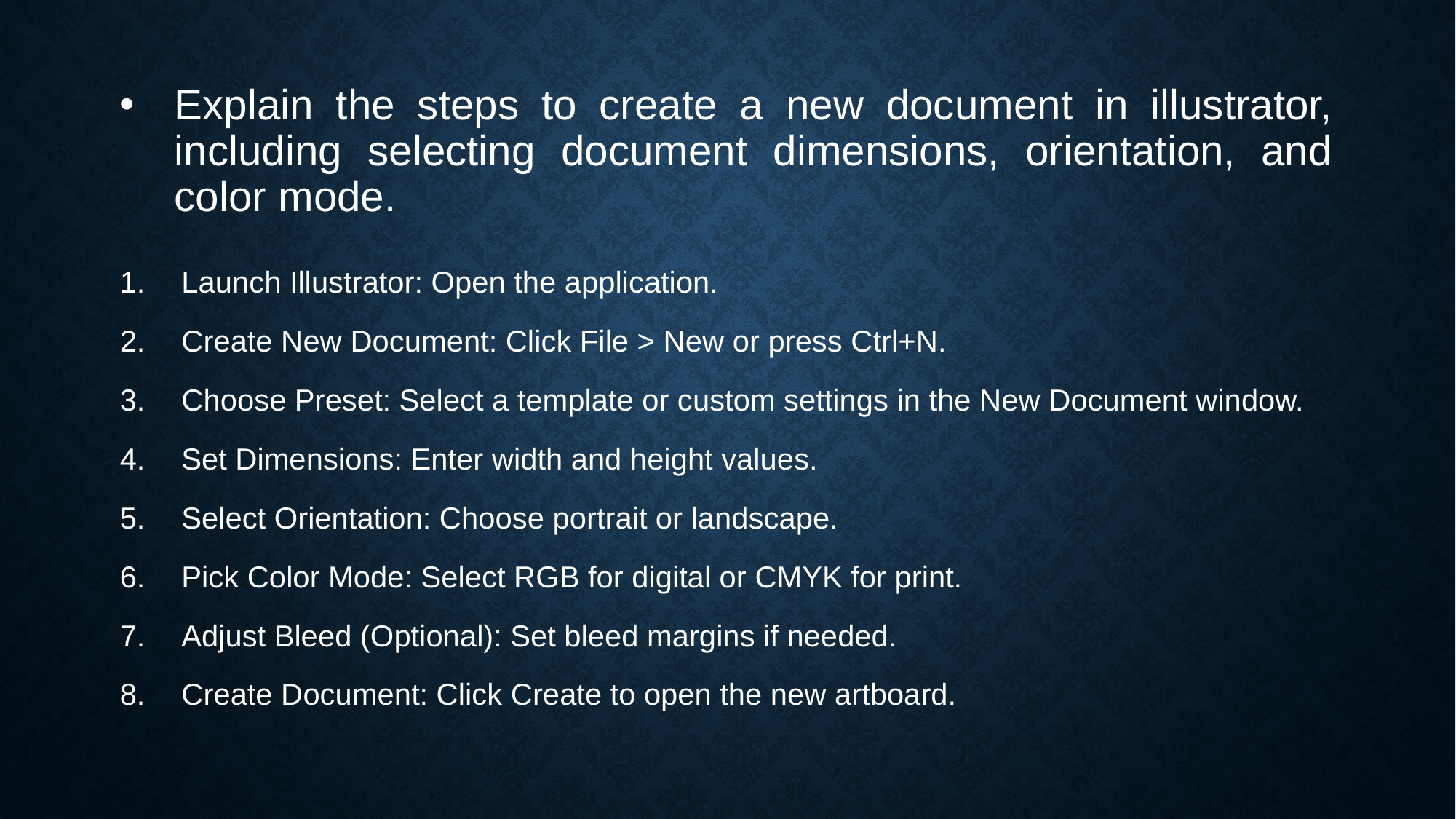

# Explain the steps to create a new document in illustrator, including selecting document dimensions, orientation, and color mode.
Launch Illustrator: Open the application.
Create New Document: Click File > New or press Ctrl+N.
Choose Preset: Select a template or custom settings in the New Document window.
Set Dimensions: Enter width and height values.
Select Orientation: Choose portrait or landscape.
Pick Color Mode: Select RGB for digital or CMYK for print.
Adjust Bleed (Optional): Set bleed margins if needed.
Create Document: Click Create to open the new artboard.